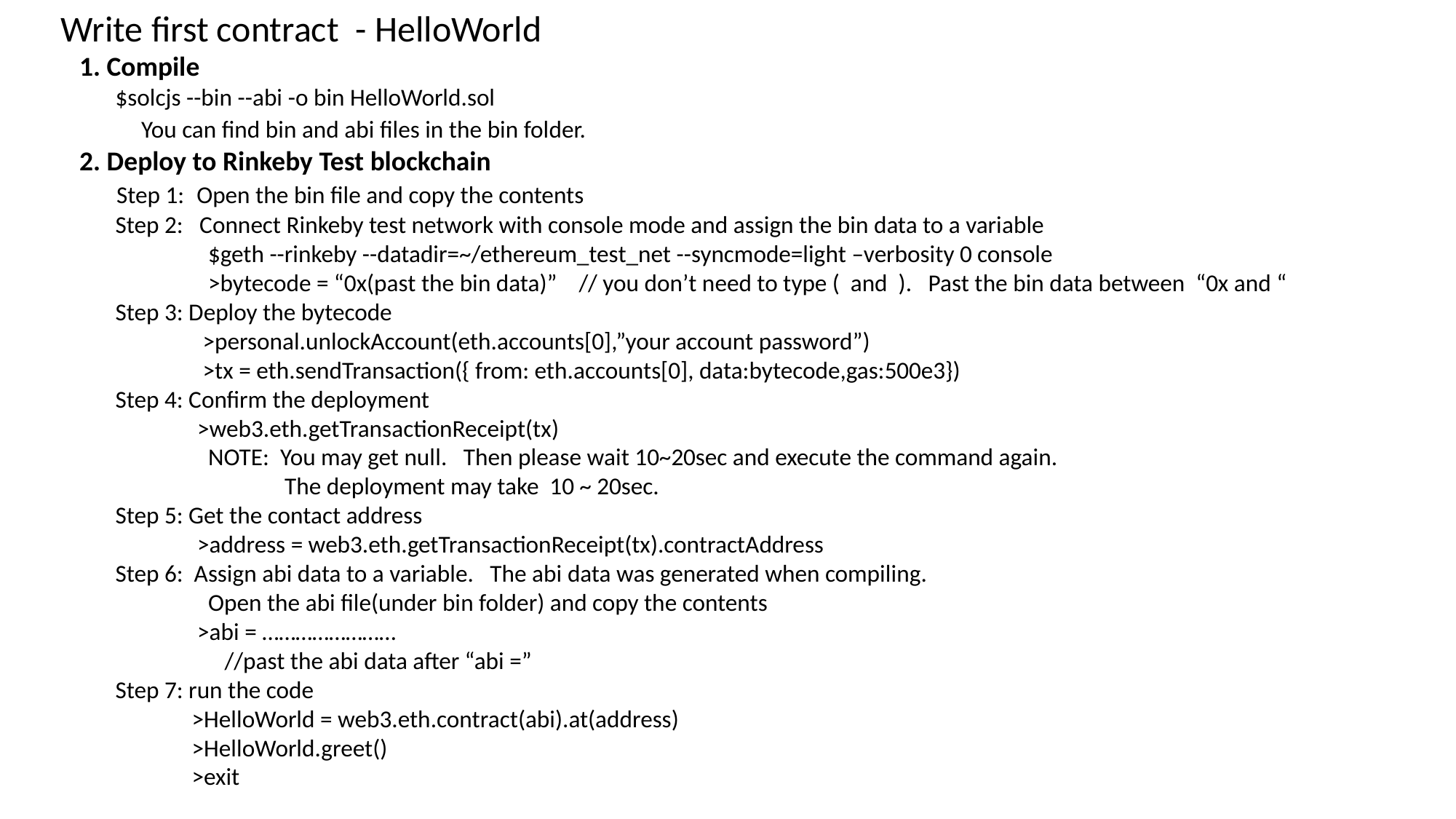

Write first contract  - HelloWorld
   1. Compile
          $solcjs --bin --abi -o bin HelloWorld.sol
             You can find bin and abi files in the bin folder.
   2. Deploy to Rinkeby Test blockchain
         Step 1:  Open the bin file and copy the contents
          Step 2:   Connect Rinkeby test network with console mode and assign the bin data to a variable
                           $geth --rinkeby --datadir=~/ethereum_test_net --syncmode=light –verbosity 0 console
                           >bytecode = “0x(past the bin data)”    // you don’t need to type (  and  ).   Past the bin data between  “0x and “
          Step 3: Deploy the bytecode
                          >personal.unlockAccount(eth.accounts[0],”your account password”)
                          >tx = eth.sendTransaction({ from: eth.accounts[0], data:bytecode,gas:500e3})
          Step 4: Confirm the deployment
                         >web3.eth.getTransactionReceipt(tx)
                           NOTE:  You may get null.   Then please wait 10~20sec and execute the command again.
                                         The deployment may take  10 ~ 20sec.
          Step 5: Get the contact address
                         >address = web3.eth.getTransactionReceipt(tx).contractAddress
          Step 6:  Assign abi data to a variable.   The abi data was generated when compiling.
                           Open the abi file(under bin folder) and copy the contents
                         >abi = ……………………
                              //past the abi data after “abi =”
          Step 7: run the code
                        >HelloWorld = web3.eth.contract(abi).at(address)
                        >HelloWorld.greet()
                        >exit